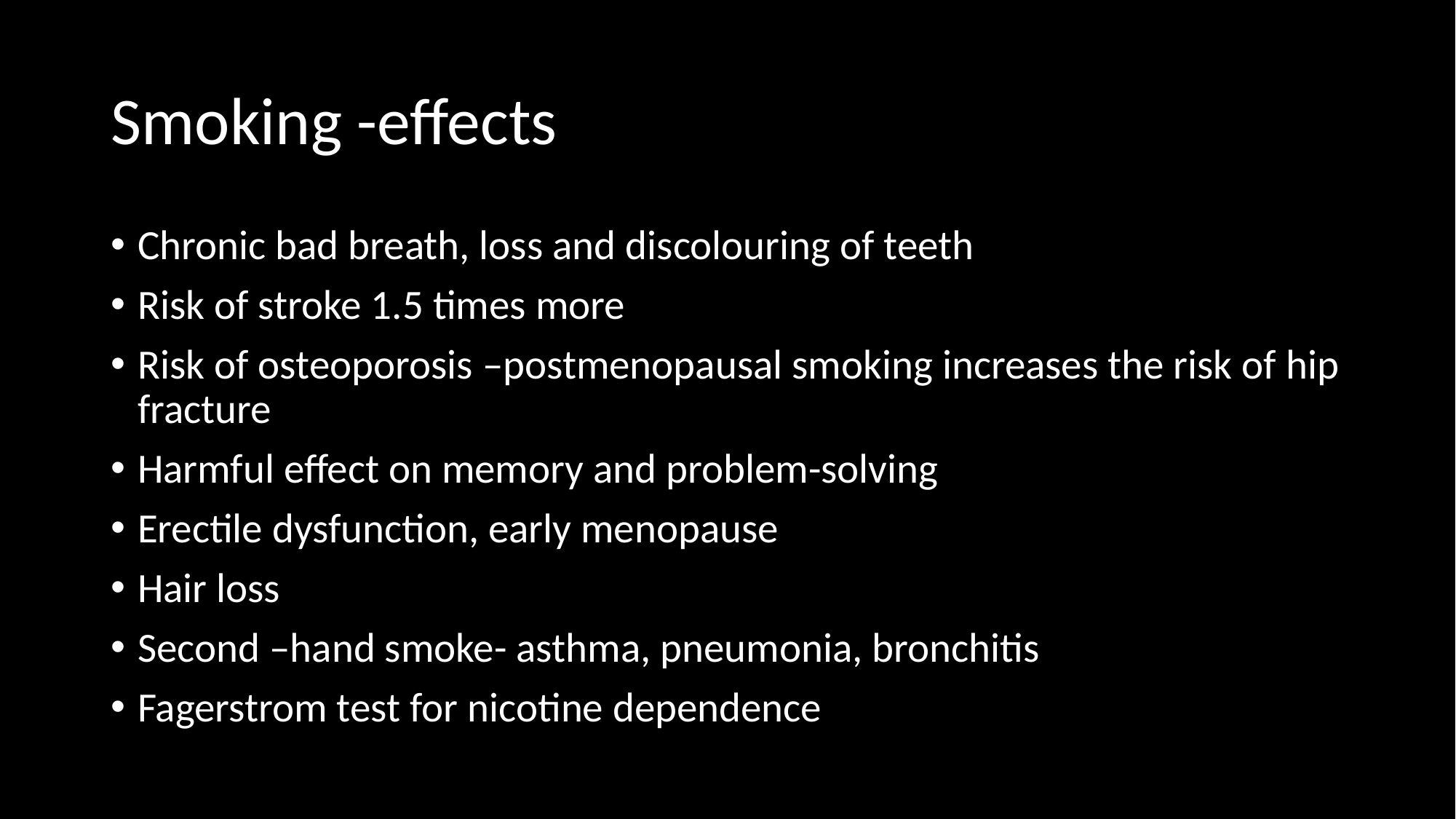

# Smoking -effects
Chronic bad breath, loss and discolouring of teeth
Risk of stroke 1.5 times more
Risk of osteoporosis –postmenopausal smoking increases the risk of hip fracture
Harmful effect on memory and problem-solving
Erectile dysfunction, early menopause
Hair loss
Second –hand smoke- asthma, pneumonia, bronchitis
Fagerstrom test for nicotine dependence